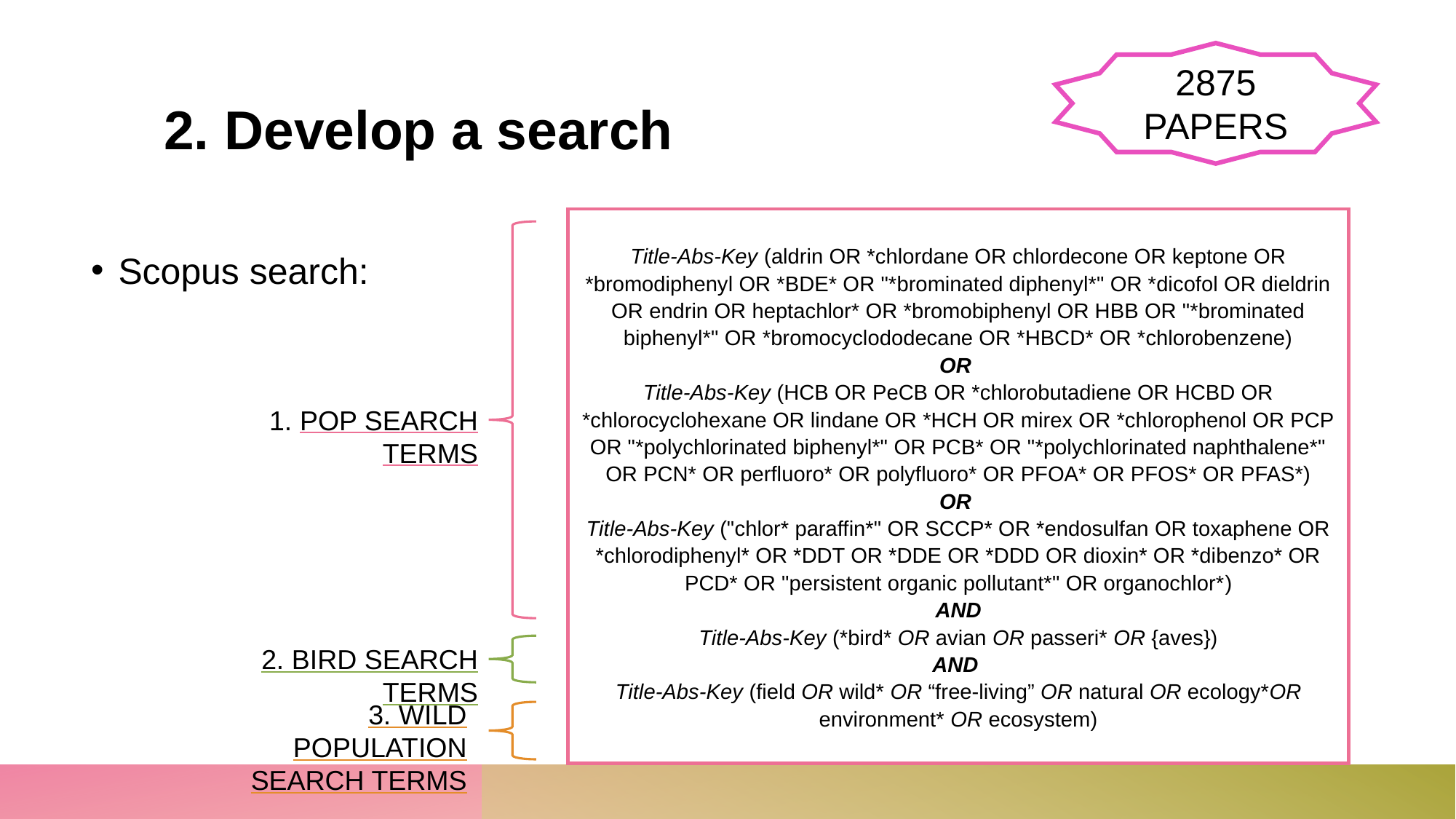

2875 papers
# 2. Develop a search
Title-Abs-Key (aldrin OR *chlordane OR chlordecone OR keptone OR *bromodiphenyl OR *BDE* OR "*brominated diphenyl*" OR *dicofol OR dieldrin OR endrin OR heptachlor* OR *bromobiphenyl OR HBB OR "*brominated biphenyl*" OR *bromocyclododecane OR *HBCD* OR *chlorobenzene)
OR
Title-Abs-Key (HCB OR PeCB OR *chlorobutadiene OR HCBD OR *chlorocyclohexane OR lindane OR *HCH OR mirex OR *chlorophenol OR PCP OR "*polychlorinated biphenyl*" OR PCB* OR "*polychlorinated naphthalene*" OR PCN* OR perfluoro* OR polyfluoro* OR PFOA* OR PFOS* OR PFAS*)
OR
Title-Abs-Key ("chlor* paraffin*" OR SCCP* OR *endosulfan OR toxaphene OR *chlorodiphenyl* OR *DDT OR *DDE OR *DDD OR dioxin* OR *dibenzo* OR PCD* OR "persistent organic pollutant*" OR organochlor*)
AND
Title-Abs-Key (*bird* OR avian OR passeri* OR {aves})
AND
Title-Abs-Key (field OR wild* OR “free-living” OR natural OR ecology*OR environment* OR ecosystem)

Scopus search:
1. POP search terms

2. Bird search terms
3. Wild population search terms